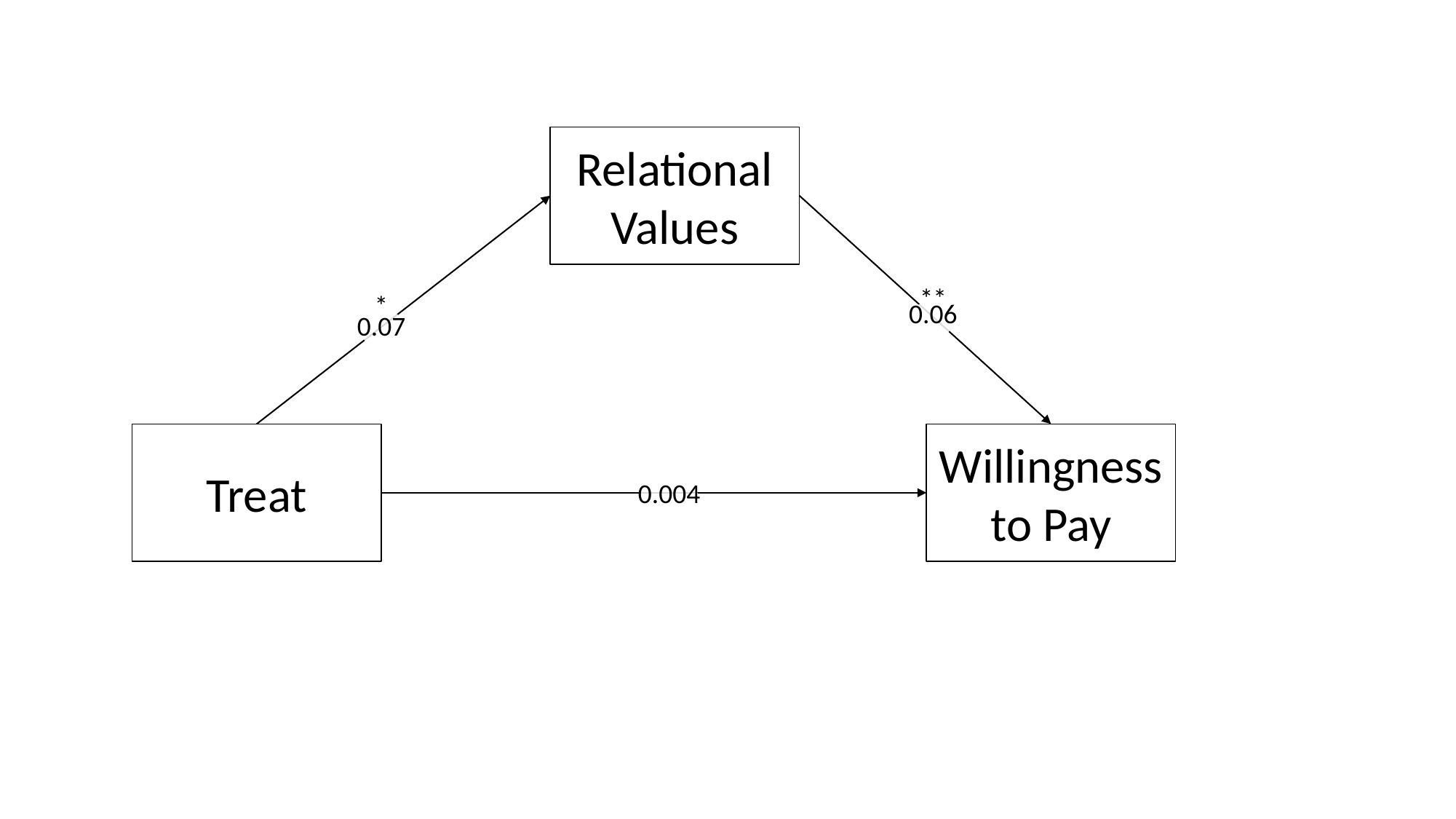

Relational Values
**
*
0.06

0.07

Treat
Willingness to Pay

0.004